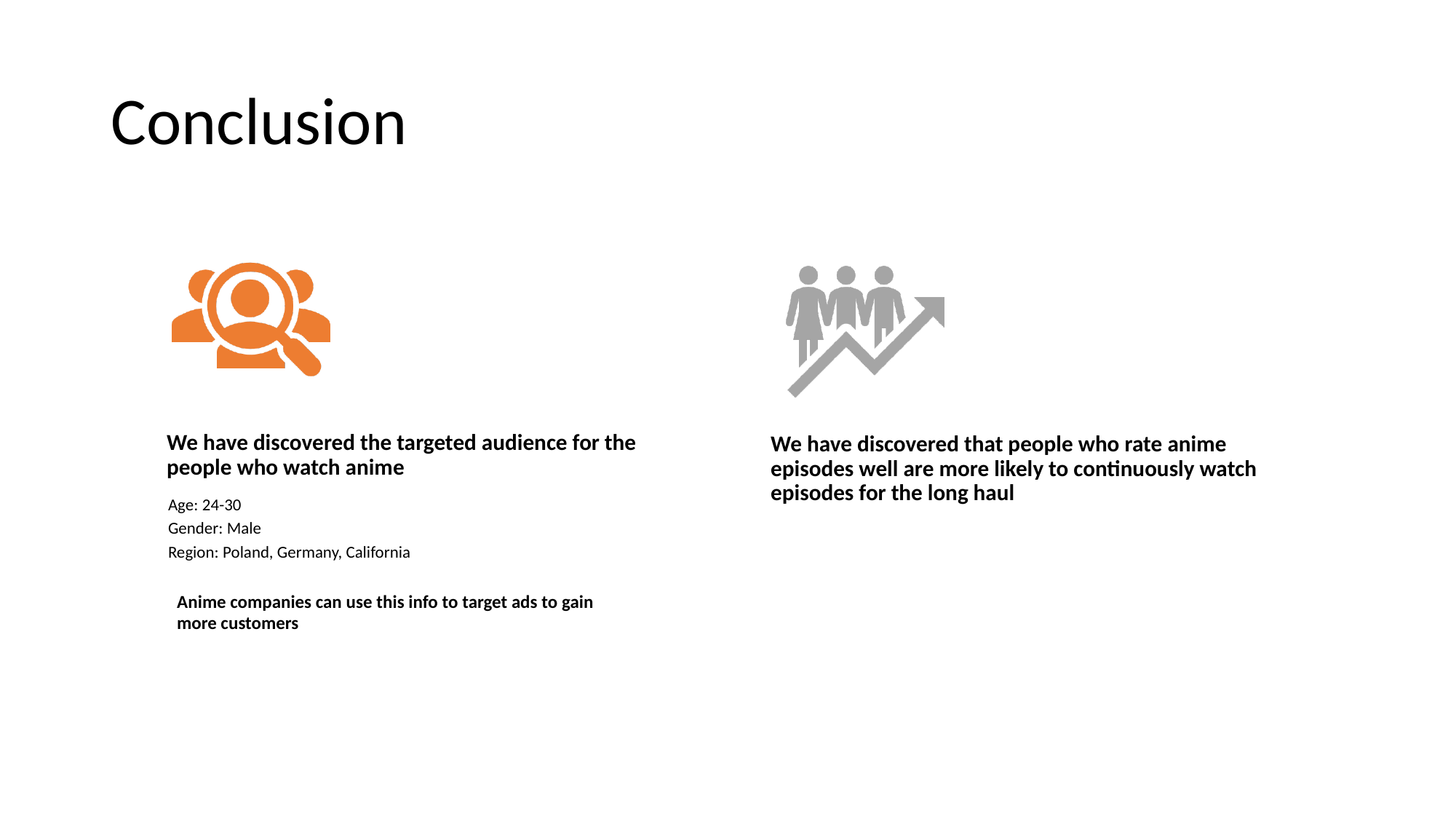

# Conclusion
We have discovered the targeted audience for the people who watch anime
Age: 24-30
Gender: Male
Region: Poland, Germany, California
We have discovered that people who rate anime episodes well are more likely to continuously watch episodes for the long haul
Anime companies can use this info to target ads to gain more customers